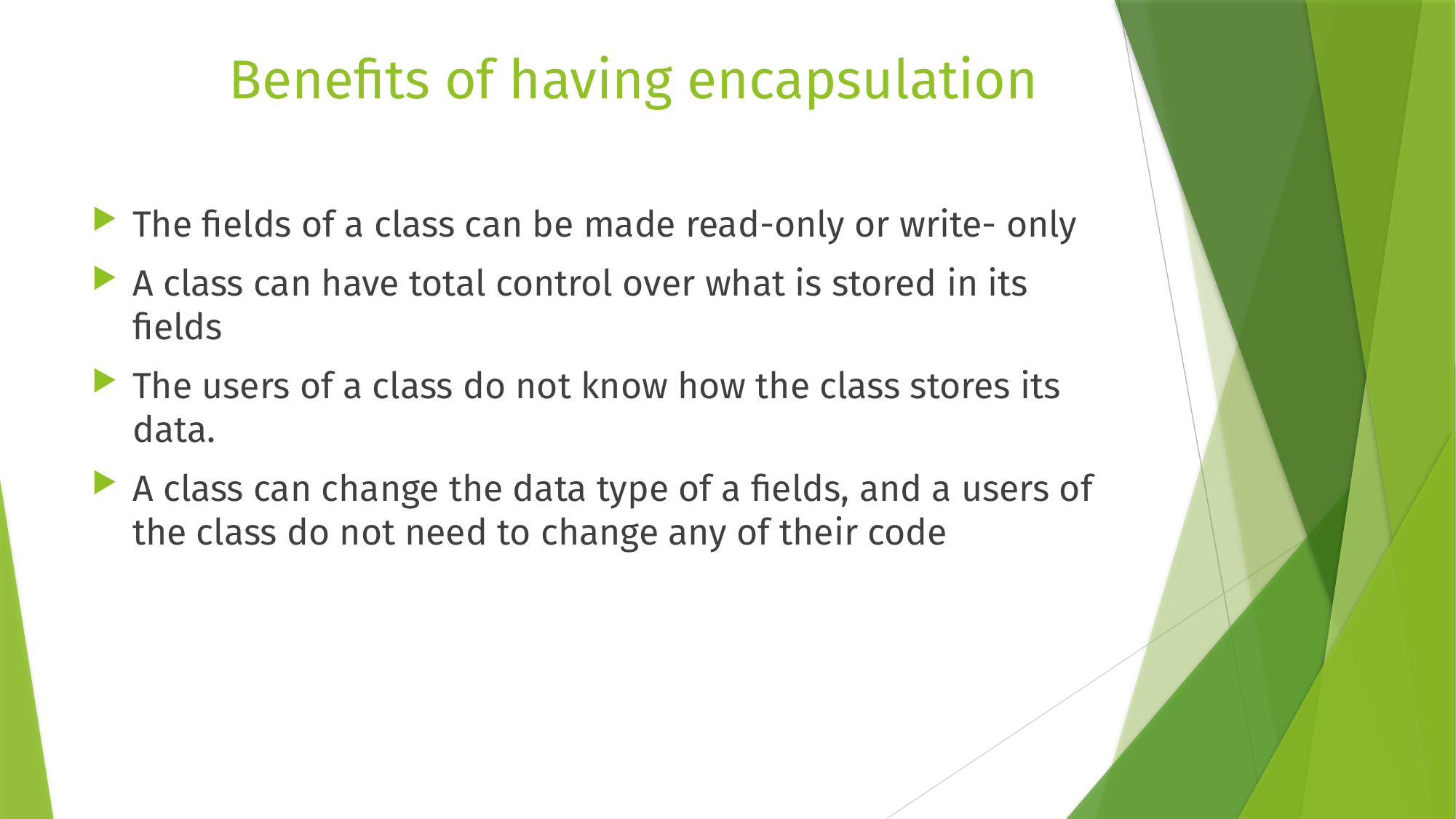

# Benefits of having encapsulation

The fields of a class can be made read-only or write- only
A class can have total control over what is stored in its fields
The users of a class do not know how the class stores its data.
A class can change the data type of a fields, and a users of the class do not need to change any of their code